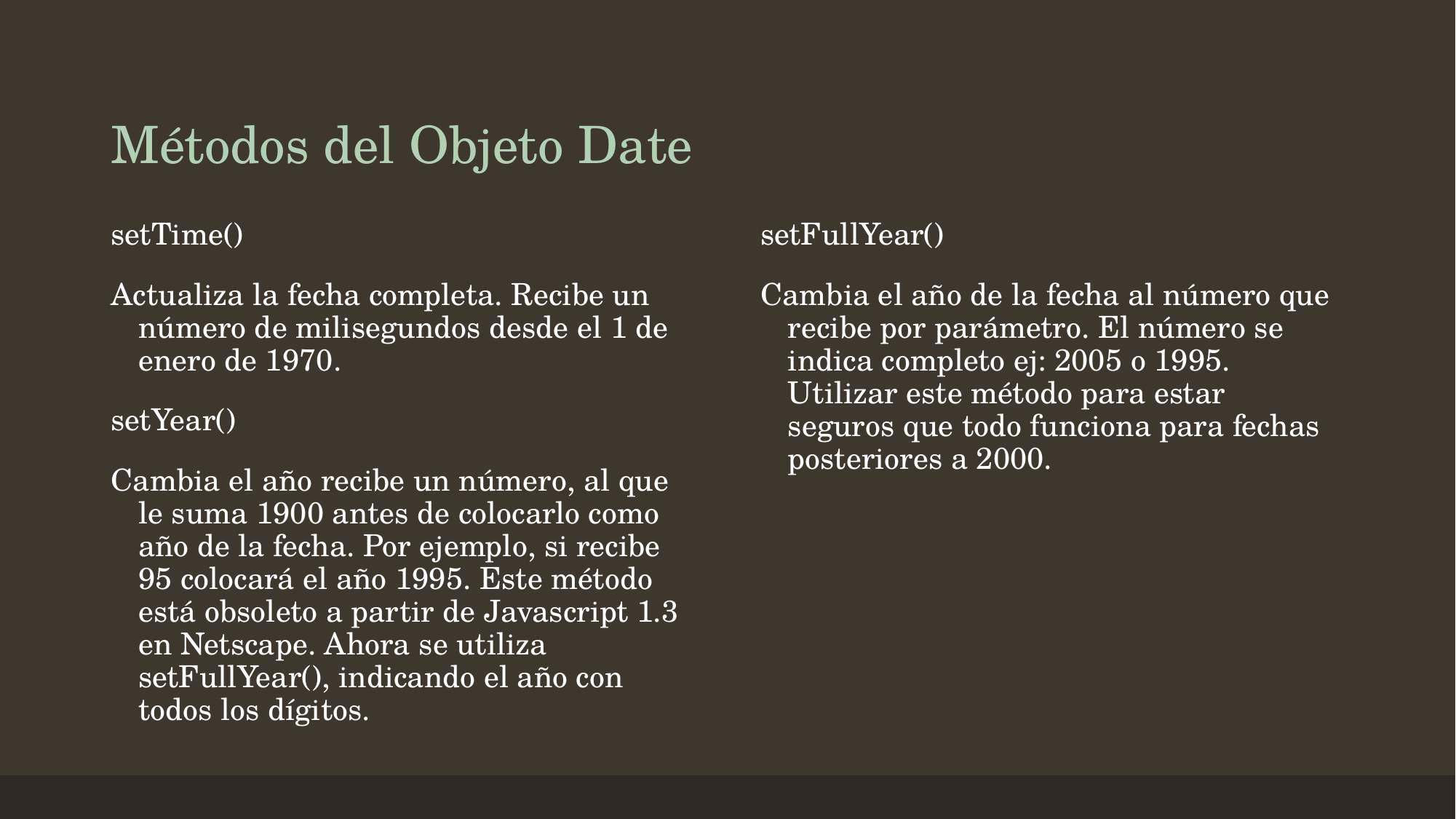

# Métodos del Objeto Date
setTime()
Actualiza la fecha completa. Recibe un número de milisegundos desde el 1 de enero de 1970.
setYear()
Cambia el año recibe un número, al que le suma 1900 antes de colocarlo como año de la fecha. Por ejemplo, si recibe 95 colocará el año 1995. Este método está obsoleto a partir de Javascript 1.3 en Netscape. Ahora se utiliza setFullYear(), indicando el año con todos los dígitos.

setFullYear()
Cambia el año de la fecha al número que recibe por parámetro. El número se indica completo ej: 2005 o 1995. Utilizar este método para estar seguros que todo funciona para fechas posteriores a 2000.